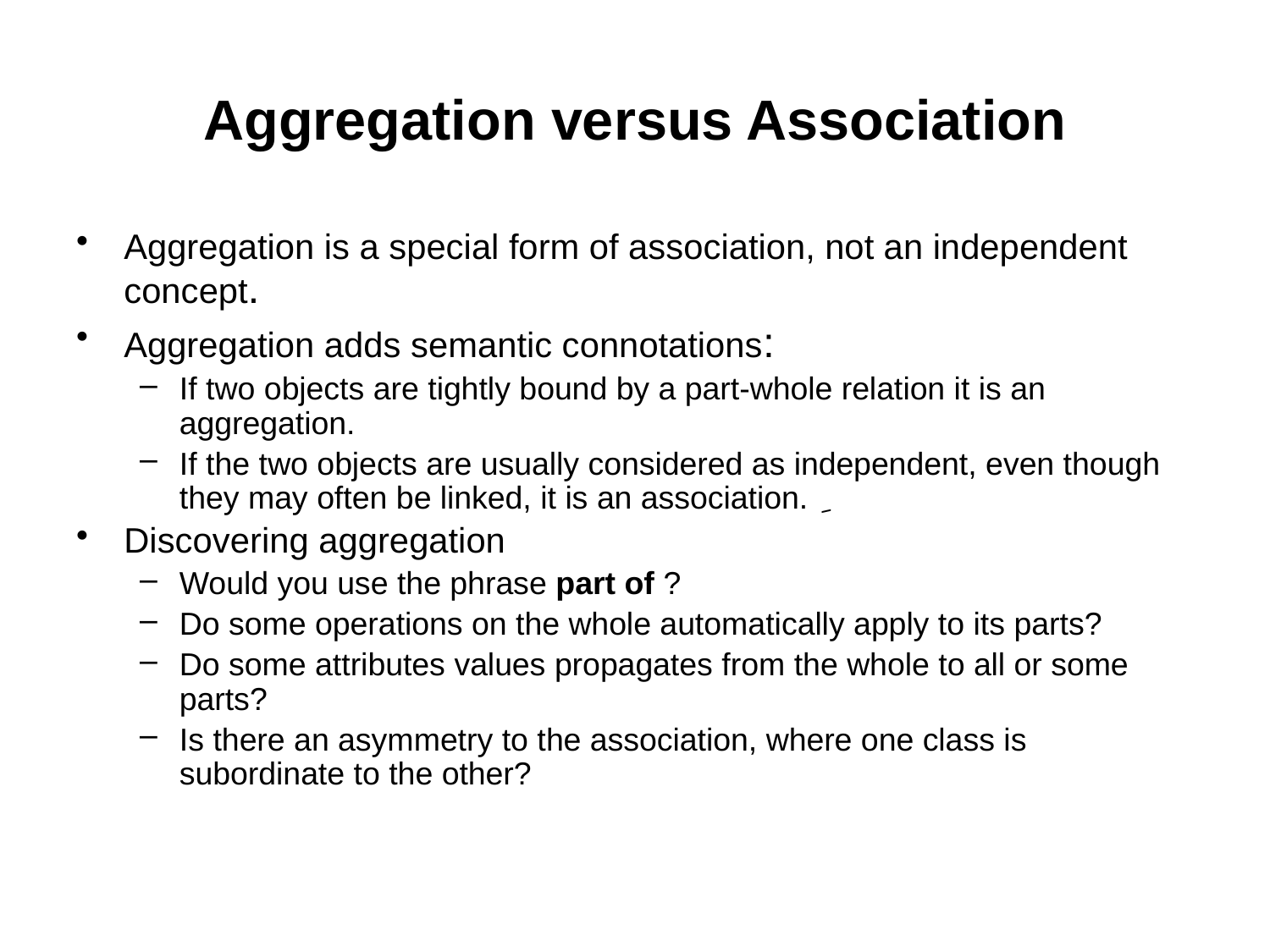

# Aggregation versus Association
Aggregation is a special form of association, not an independent concept.
Aggregation adds semantic connotations:
If two objects are tightly bound by a part-whole relation it is an aggregation.
If the two objects are usually considered as independent, even though they may often be linked, it is an association. ِ
Discovering aggregation
Would you use the phrase part of ?
Do some operations on the whole automatically apply to its parts?
Do some attributes values propagates from the whole to all or some parts?
Is there an asymmetry to the association, where one class is subordinate to the other?